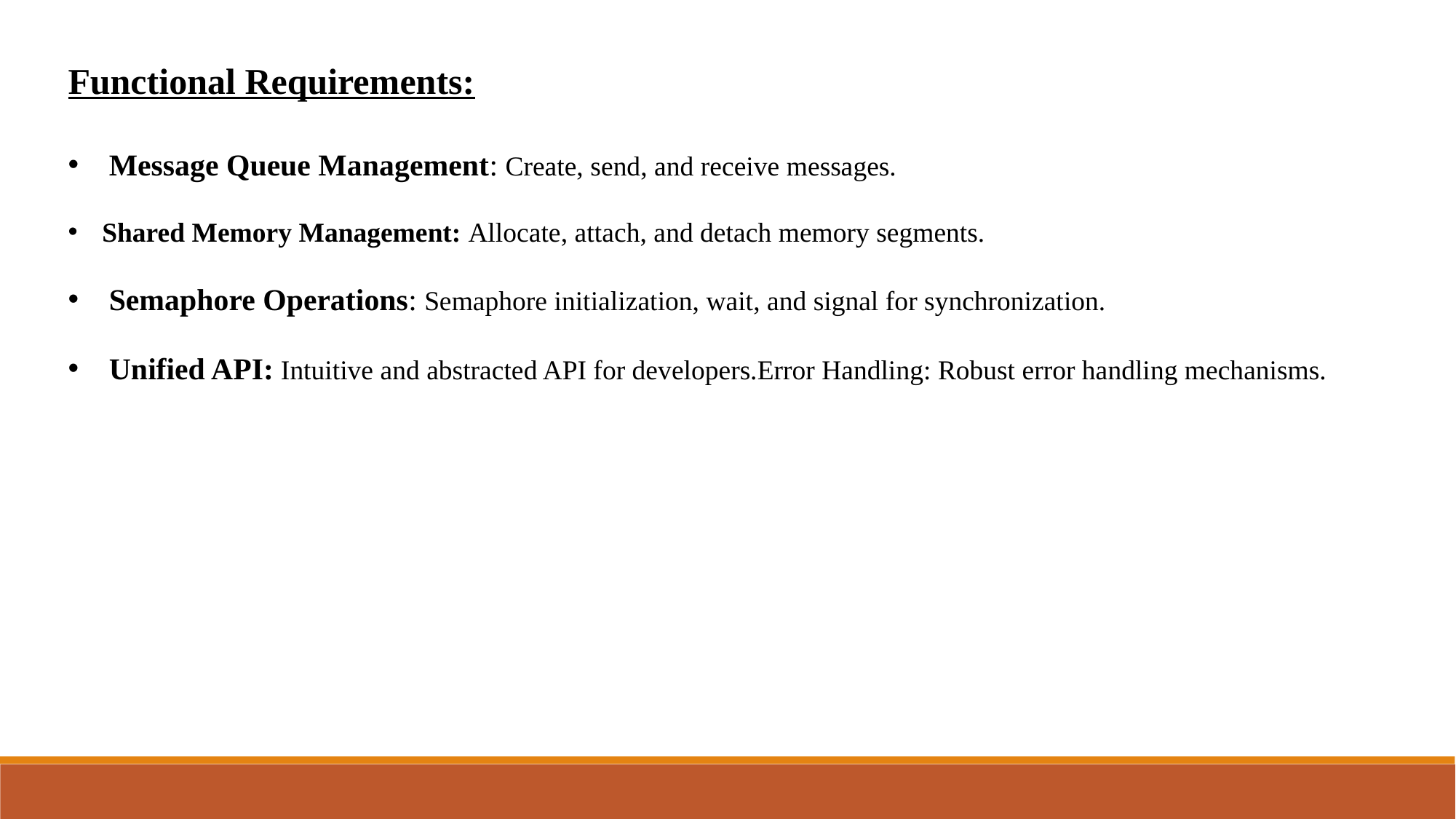

Functional Requirements:

Message Queue Management: Create, send, and receive messages.

Shared Memory Management: Allocate, attach, and detach memory segments.

Semaphore Operations: Semaphore initialization, wait, and signal for synchronization.

Unified API: Intuitive and abstracted API for developers.Error Handling: Robust error handling mechanisms.